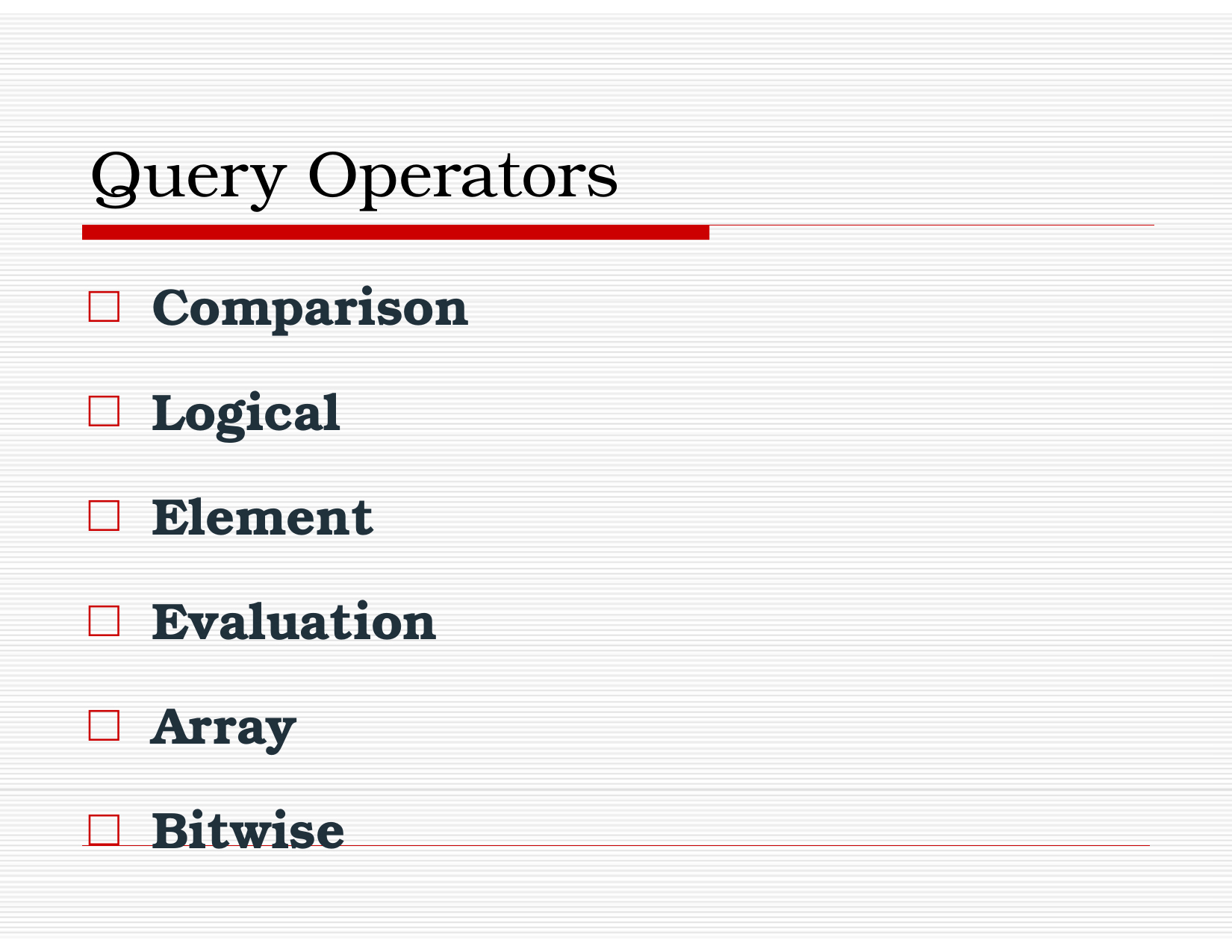

# Query Operators
Comparison
Logical
Element
Evaluation
Array
Bitwise